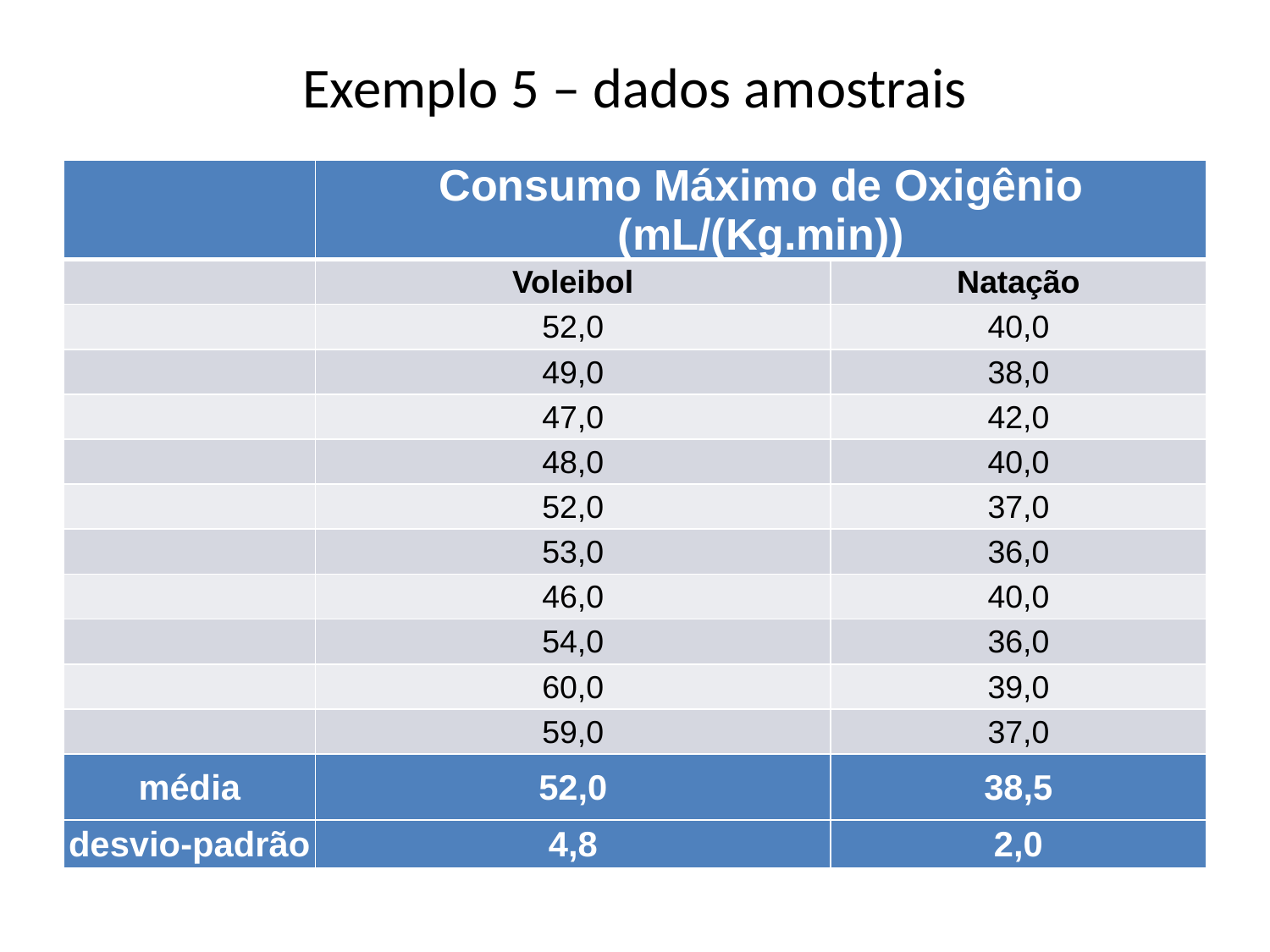

# Exemplo 5 – dados amostrais
|  | Consumo Máximo de Oxigênio (mL/(Kg.min)) |  |
| --- | --- | --- |
|  | Voleibol | Natação |
|  | 52,0 | 40,0 |
|  | 49,0 | 38,0 |
|  | 47,0 | 42,0 |
|  | 48,0 | 40,0 |
|  | 52,0 | 37,0 |
|  | 53,0 | 36,0 |
|  | 46,0 | 40,0 |
|  | 54,0 | 36,0 |
|  | 60,0 | 39,0 |
|  | 59,0 | 37,0 |
| média | 52,0 | 38,5 |
| desvio-padrão | 4,8 | 2,0 |